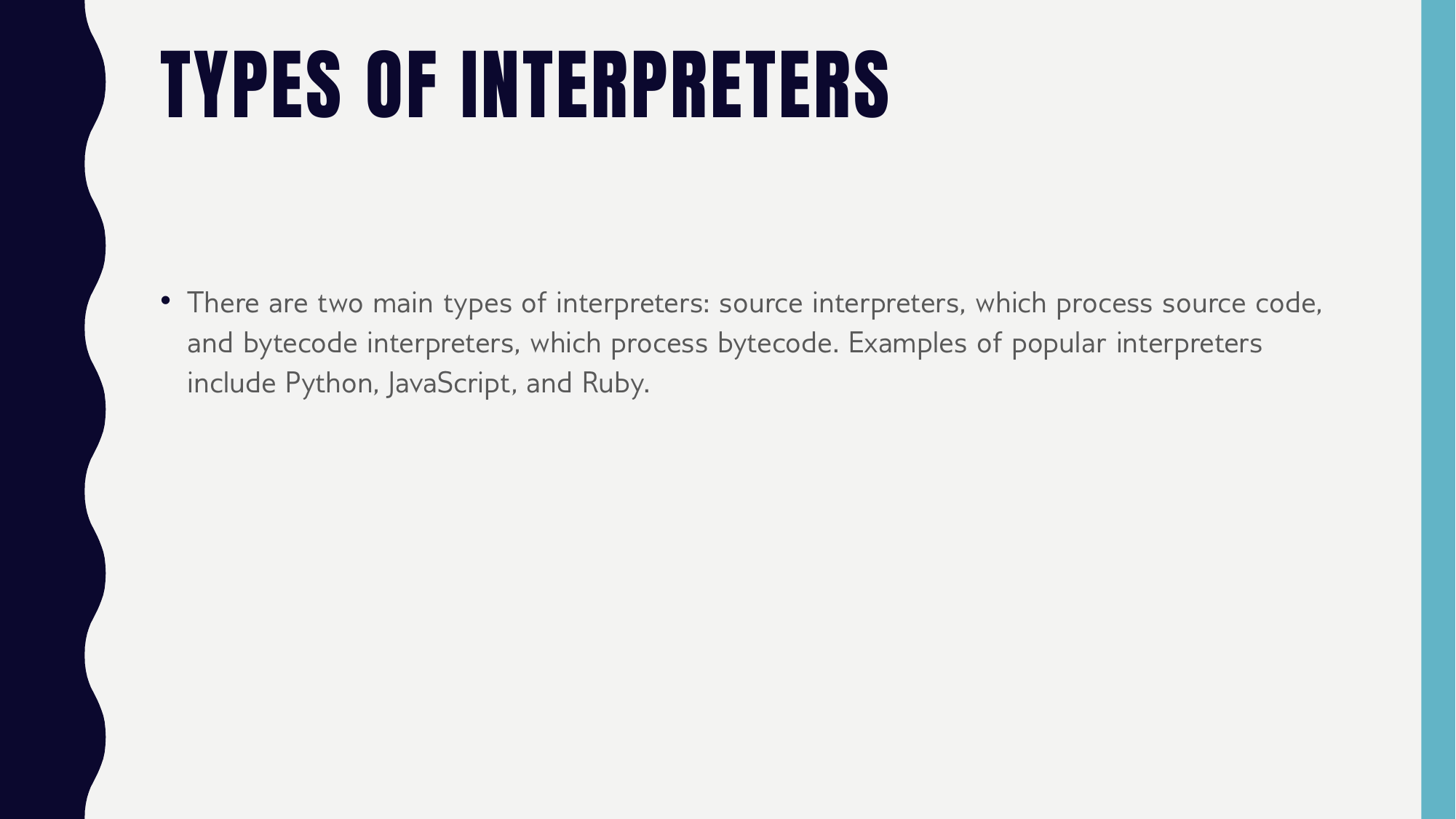

# Types of Interpreters
There are two main types of interpreters: source interpreters, which process source code, and bytecode interpreters, which process bytecode. Examples of popular interpreters include Python, JavaScript, and Ruby.